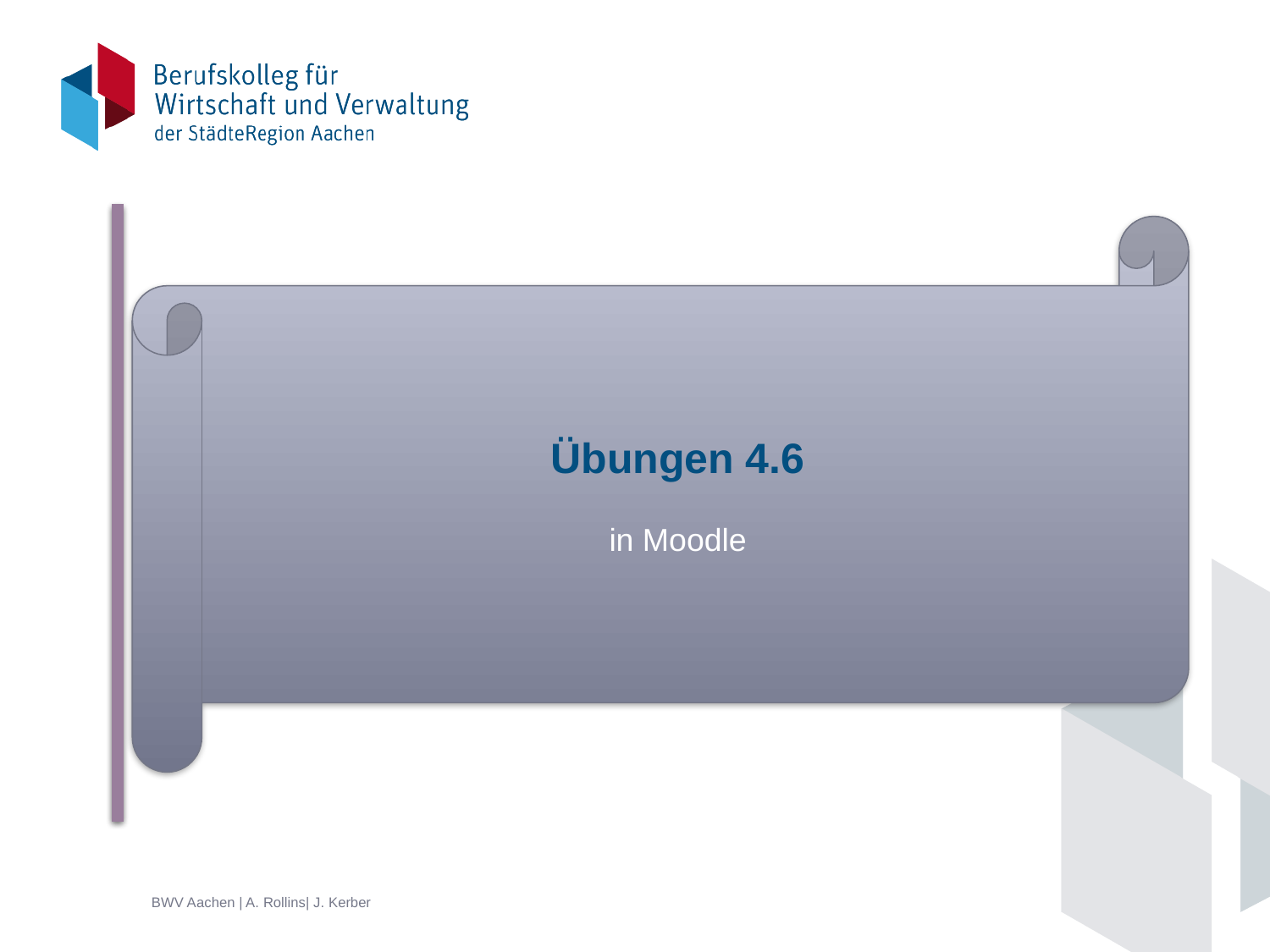

Übungen 4.6
in Moodle
BWV Aachen | A. Rollins| J. Kerber